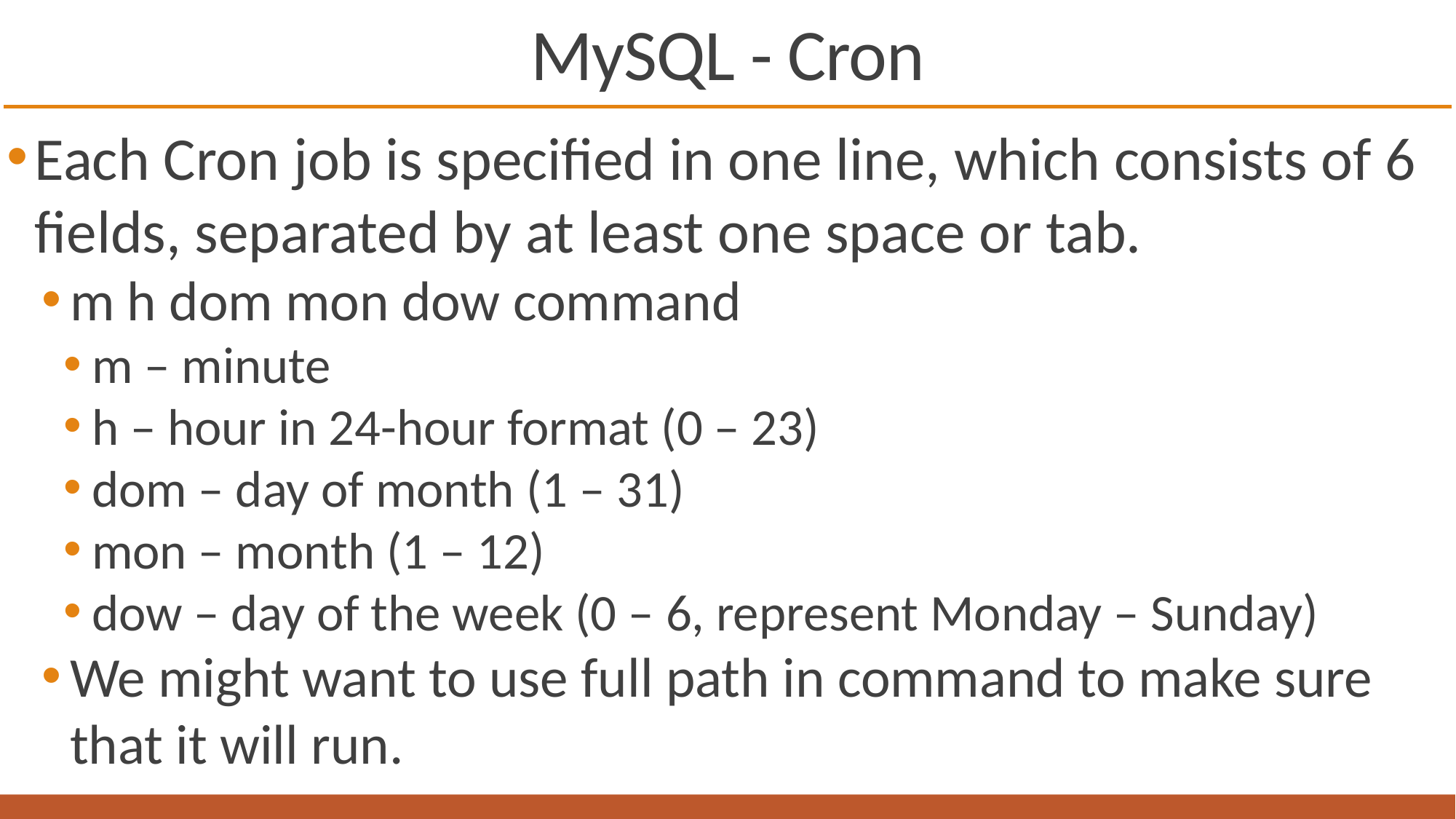

# MySQL - Cron
Each Cron job is specified in one line, which consists of 6 fields, separated by at least one space or tab.
m h dom mon dow command
m – minute
h – hour in 24-hour format (0 – 23)
dom – day of month (1 – 31)
mon – month (1 – 12)
dow – day of the week (0 – 6, represent Monday – Sunday)
We might want to use full path in command to make sure that it will run.